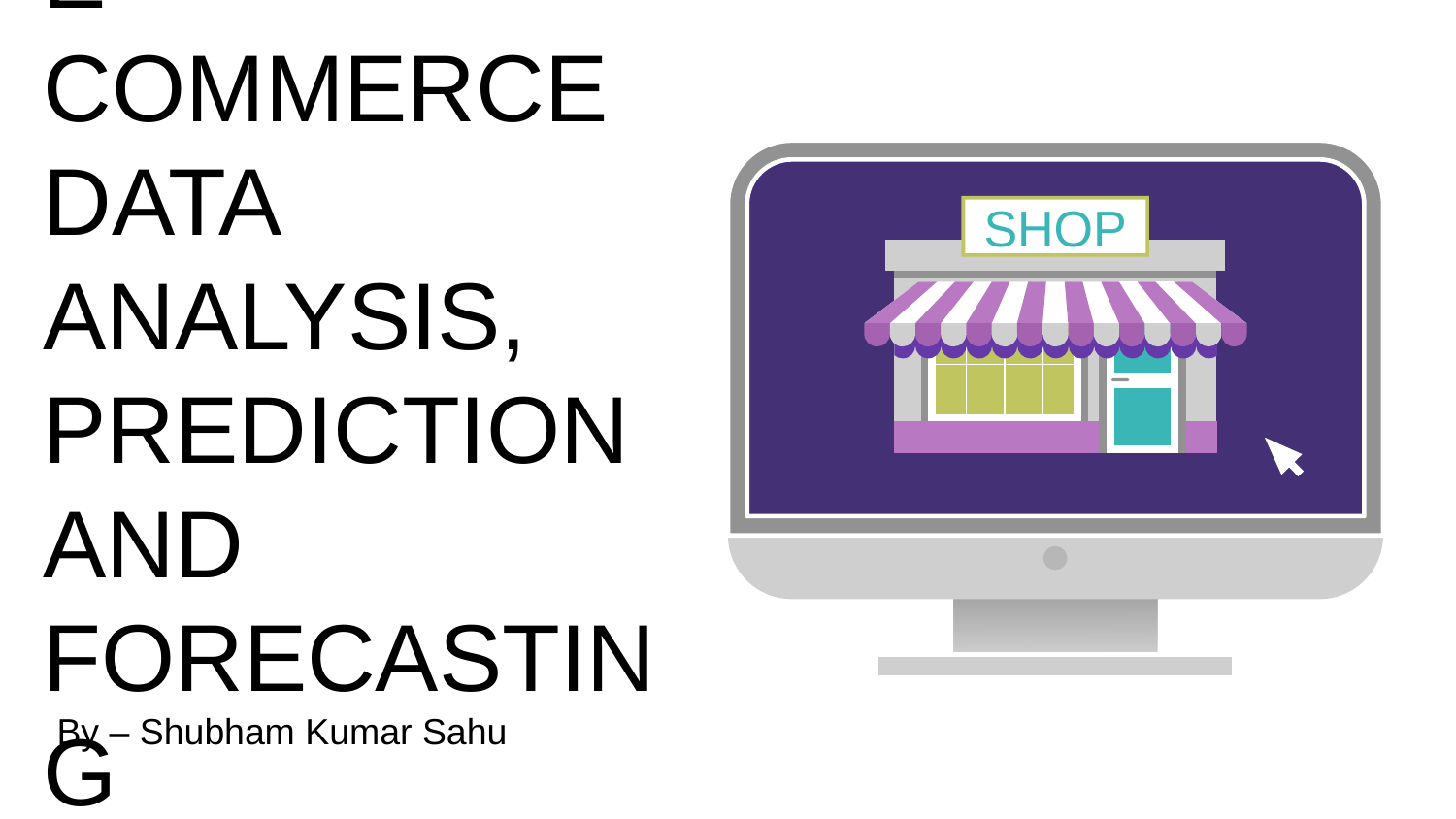

# E-COMMERCE DATA ANALYSIS, PREDICTION AND FORECASTING

SHOP

By – Shubham Kumar Sahu